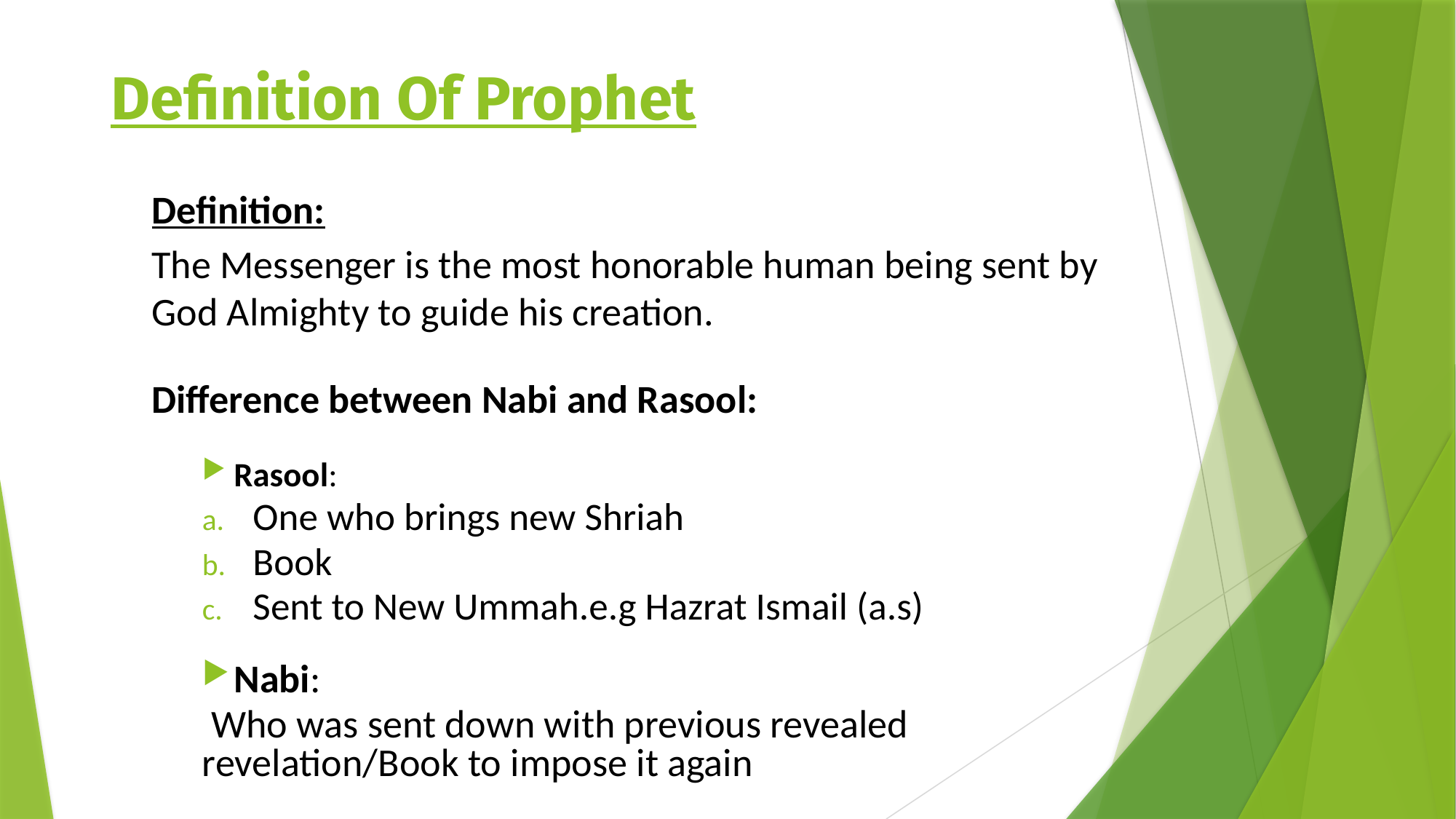

# Definition Of Prophet

Definition:
The Messenger is the most honorable human being sent by God Almighty to guide his creation.

Difference between Nabi and Rasool:

Rasool:
One who brings new Shriah
Book
Sent to New Ummah.e.g Hazrat Ismail (a.s)

Nabi:
	 Who was sent down with previous revealed revelation/Book to impose it again